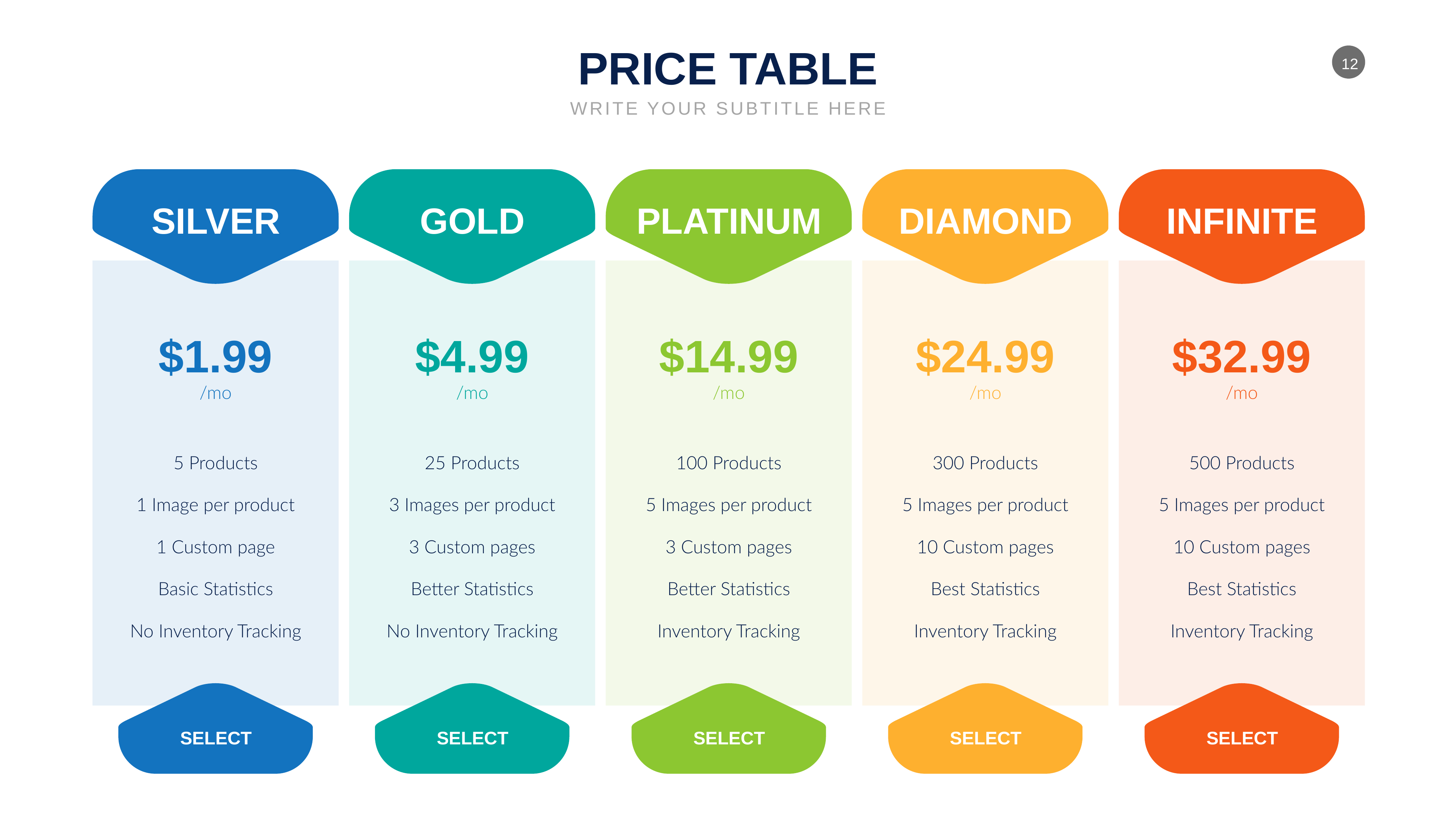

PRICE TABLE
WRITE YOUR SUBTITLE HERE

SILVER
GOLD
PLATINUM
DIAMOND
INFINITE

$1.99
$4.99
$14.99
$24.99
$32.99
/mo
/mo
/mo
/mo
/mo
5 Products
25 Products
100 Products
300 Products
500 Products
1 Image per product
3 Images per product
5 Images per product
5 Images per product
5 Images per product
1 Custom page
3 Custom pages
3 Custom pages
10 Custom pages
10 Custom pages
Basic Statistics
Better Statistics
Better Statistics
Best Statistics
Best Statistics
No Inventory Tracking
No Inventory Tracking
Inventory Tracking
Inventory Tracking
Inventory Tracking

SELECT
SELECT
SELECT
SELECT
SELECT